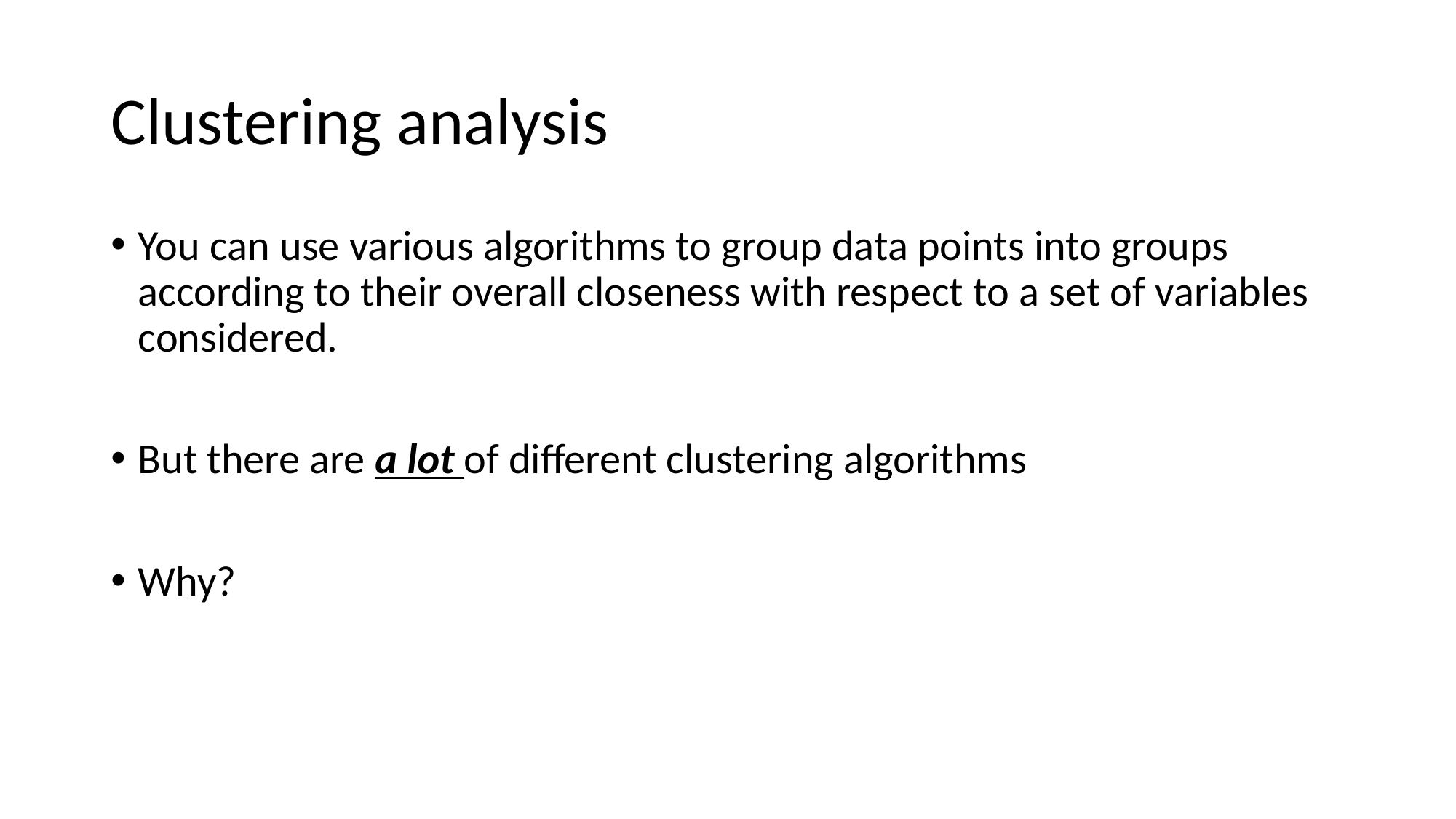

# Clustering analysis
You can use various algorithms to group data points into groups according to their overall closeness with respect to a set of variables considered.

But there are a lot of different clustering algorithms

Why?